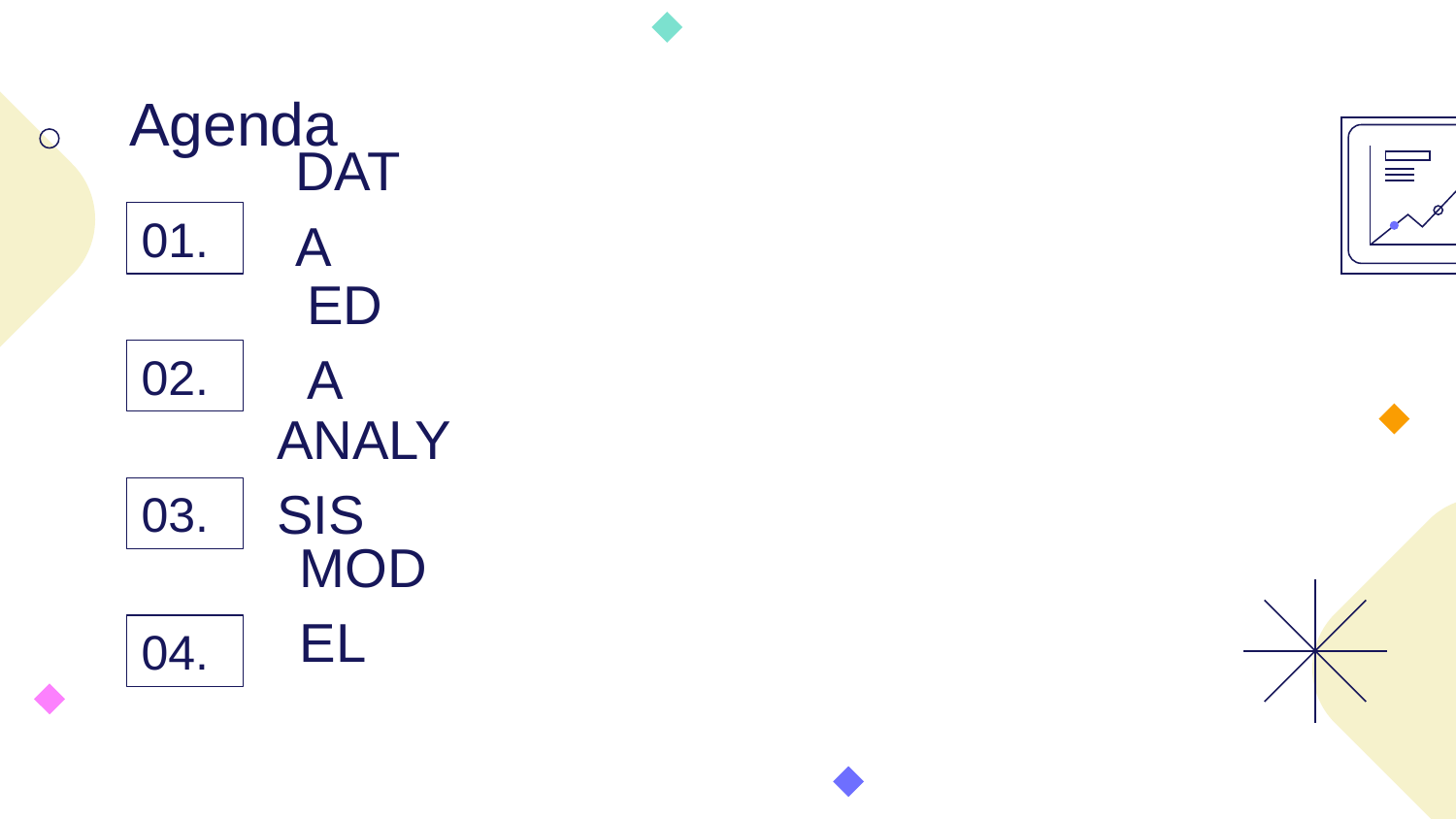

# Agenda

01.
DATA
02.
EDA
03.
ANALYSIS
04.
MODEL